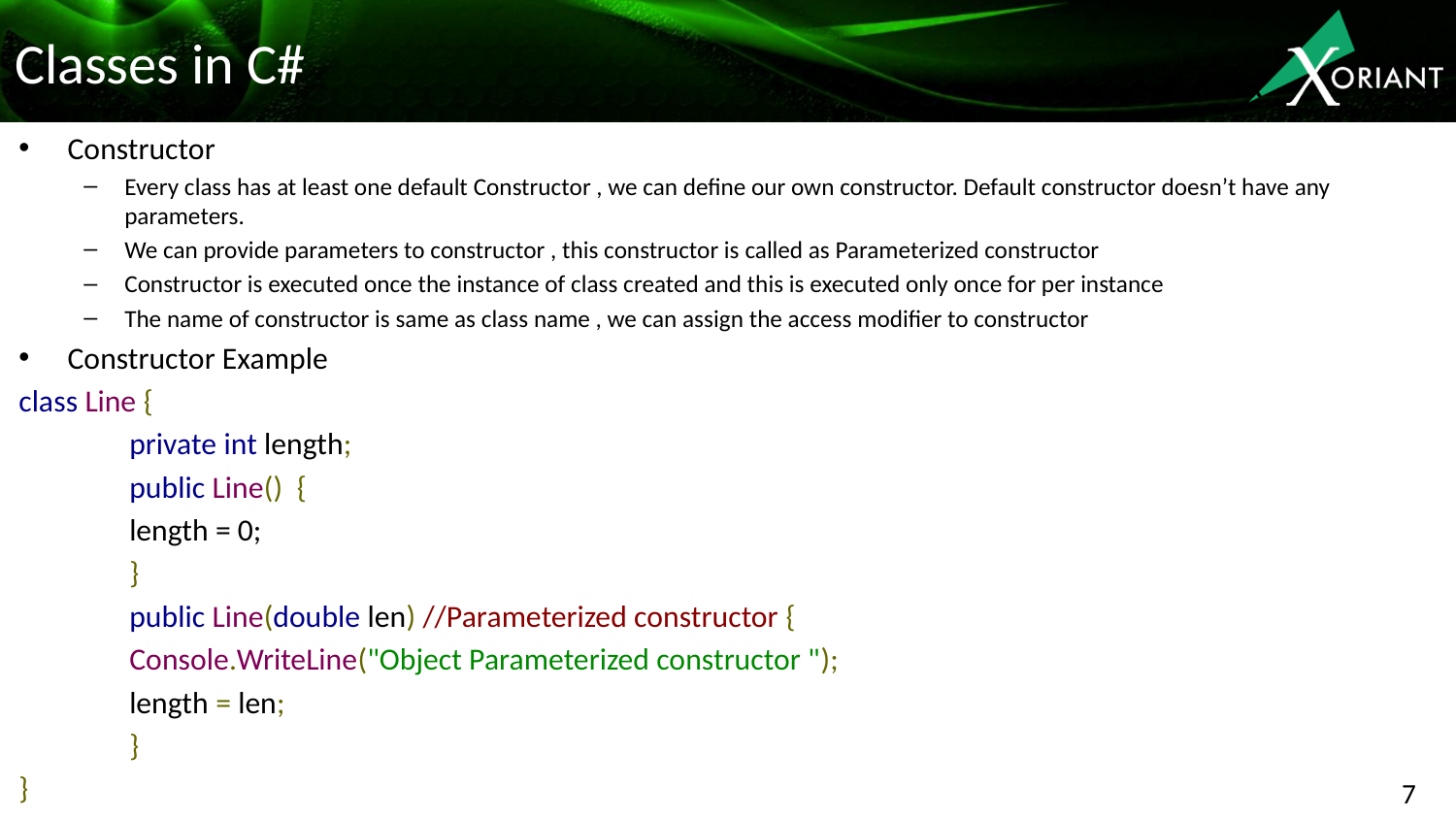

# Classes in C#
Constructor
Every class has at least one default Constructor , we can define our own constructor. Default constructor doesn’t have any parameters.
We can provide parameters to constructor , this constructor is called as Parameterized constructor
Constructor is executed once the instance of class created and this is executed only once for per instance
The name of constructor is same as class name , we can assign the access modifier to constructor
Constructor Example
class Line {
	private int length;
	public Line()  {
		length = 0;
	}
	public Line(double len) //Parameterized constructor {
		Console.WriteLine("Object Parameterized constructor ");
		length = len;
	}
}
7